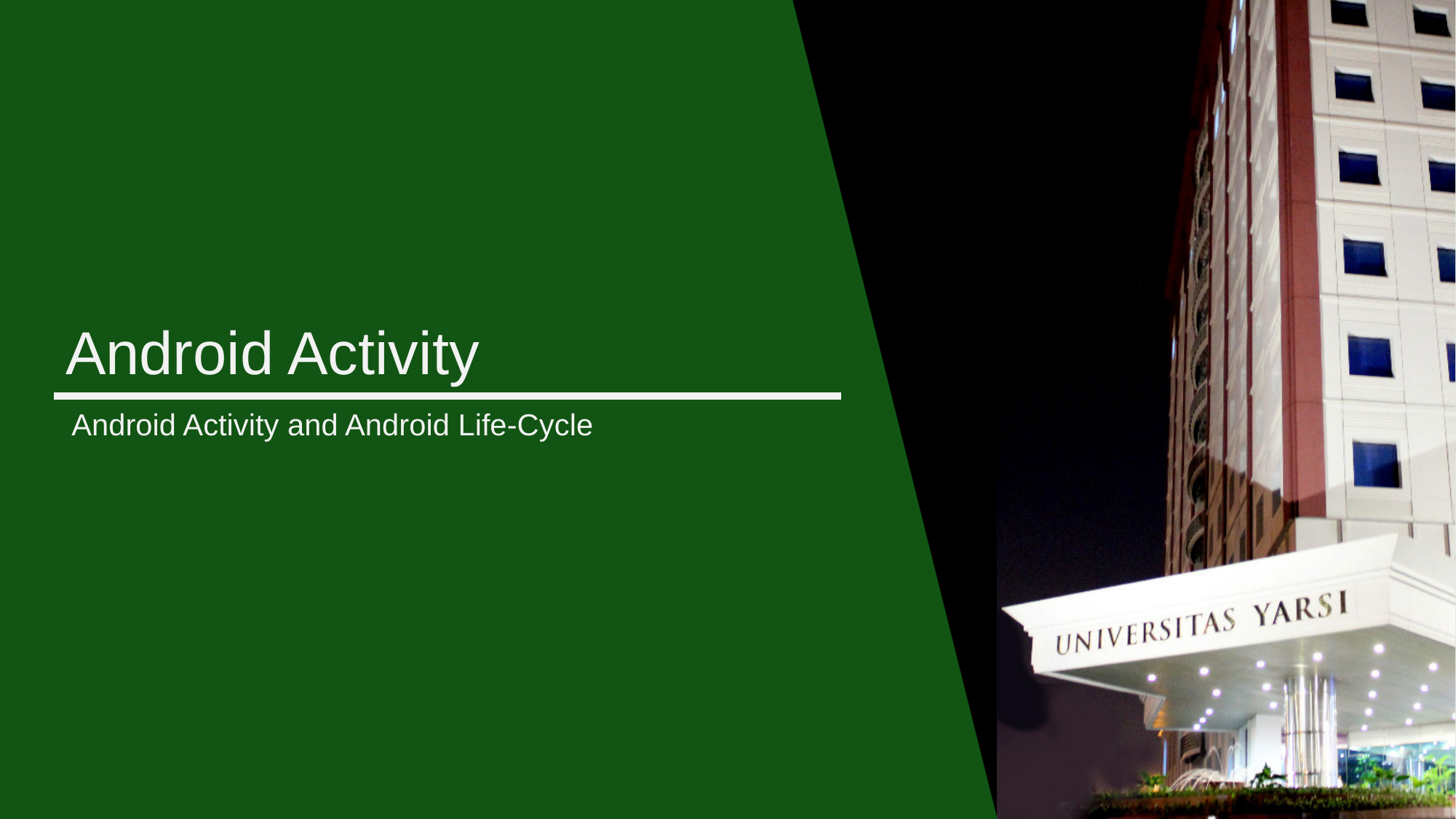

# Android Activity
Android Activity and Android Life-Cycle